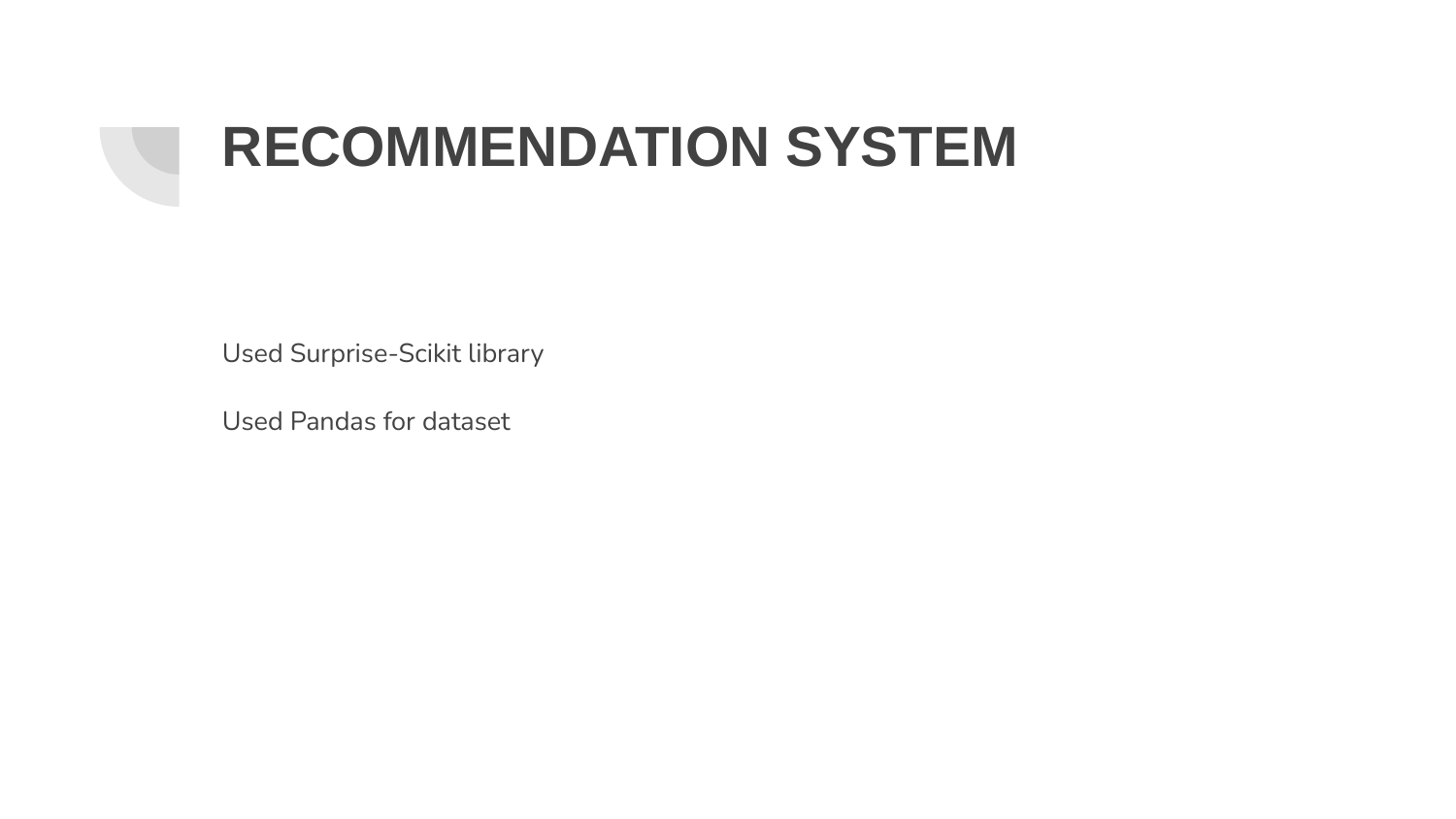

# RECOMMENDATION SYSTEM
Used Surprise-Scikit library
Used Pandas for dataset